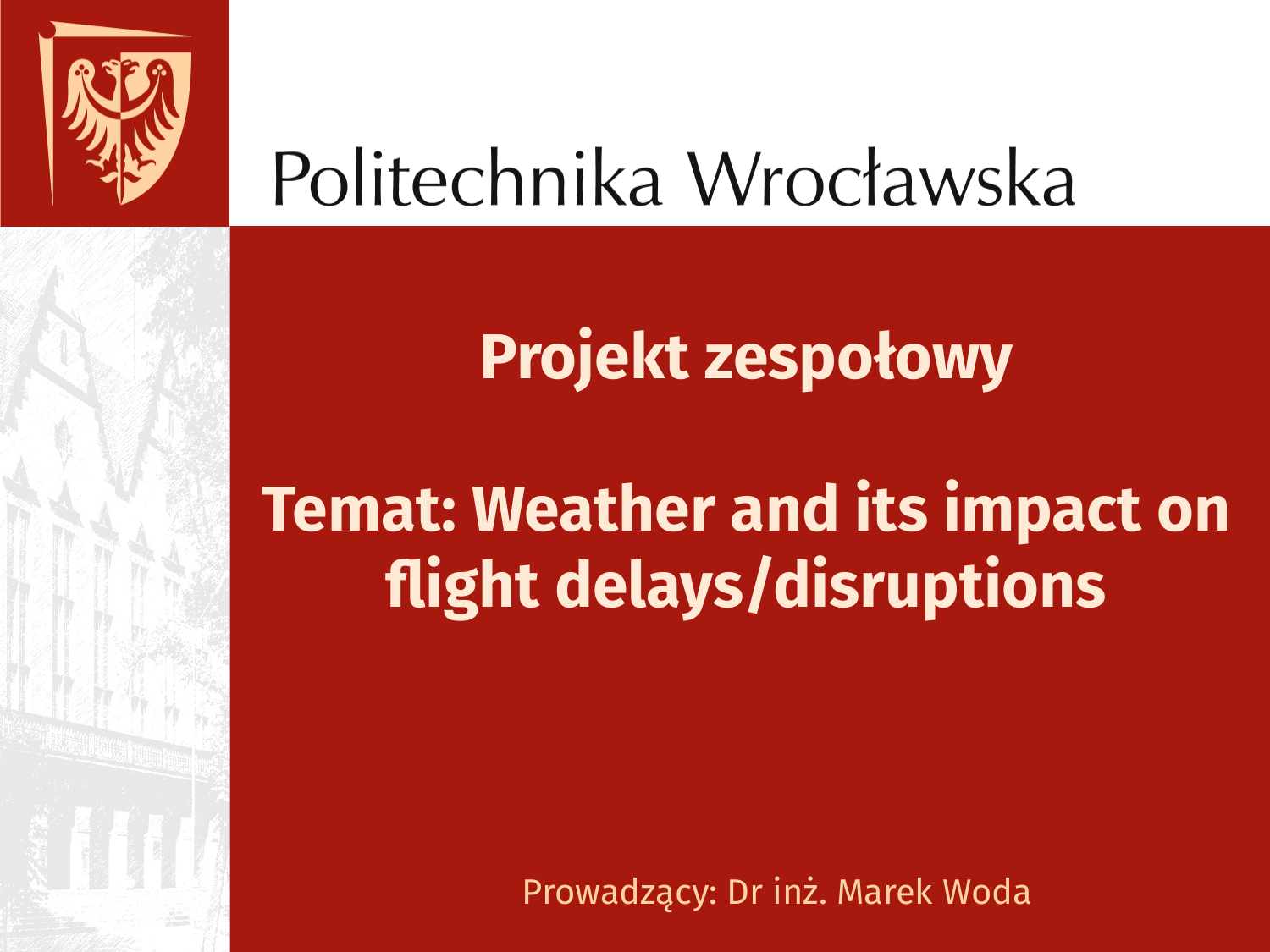

# Projekt zespołowy Temat: Weather and its impact on flight delays/disruptions
Prowadzący: Dr inż. Marek Woda